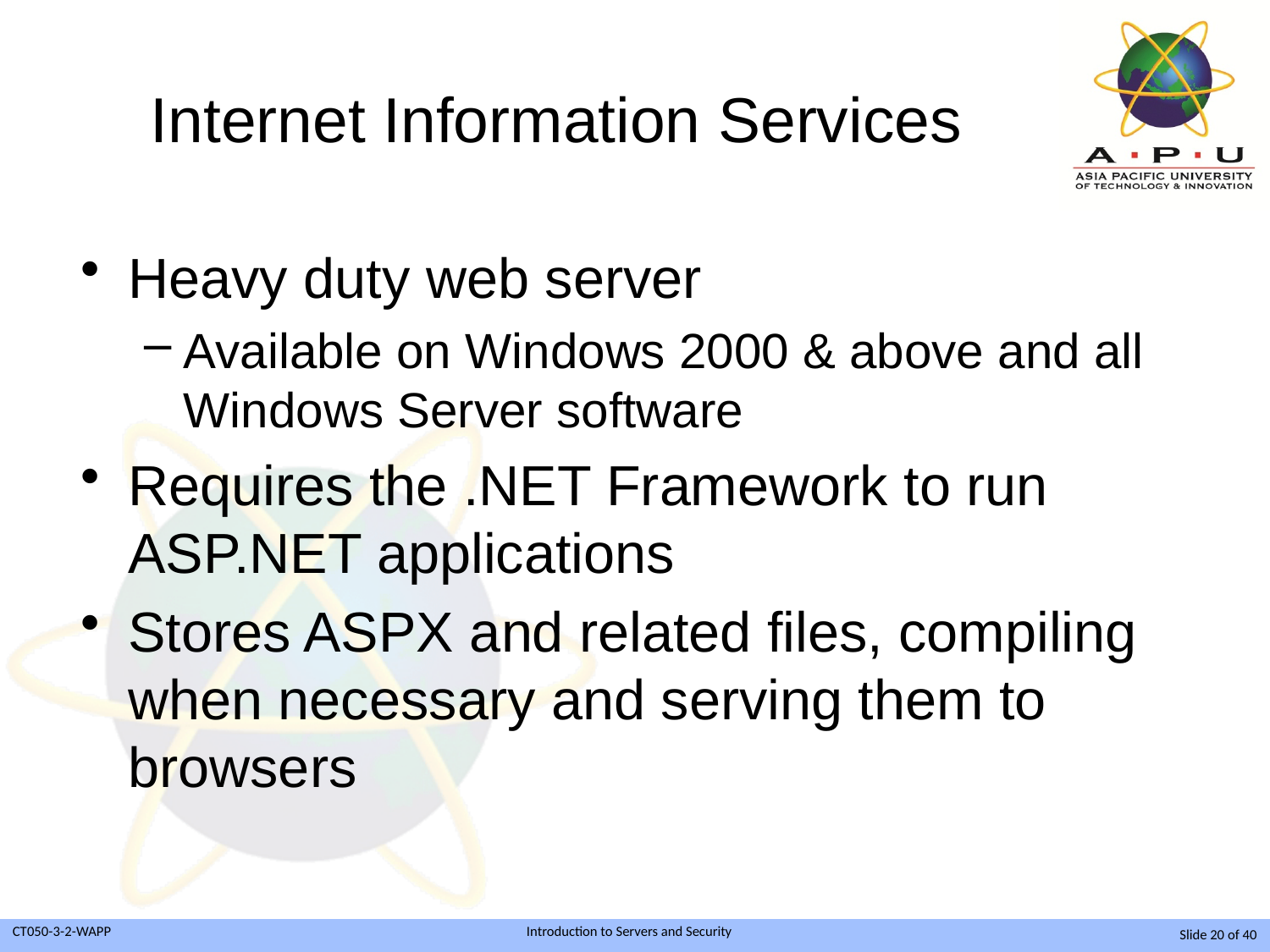

# Internet Information Services
Heavy duty web server
Available on Windows 2000 & above and all Windows Server software
Requires the .NET Framework to run ASP.NET applications
Stores ASPX and related files, compiling when necessary and serving them to browsers